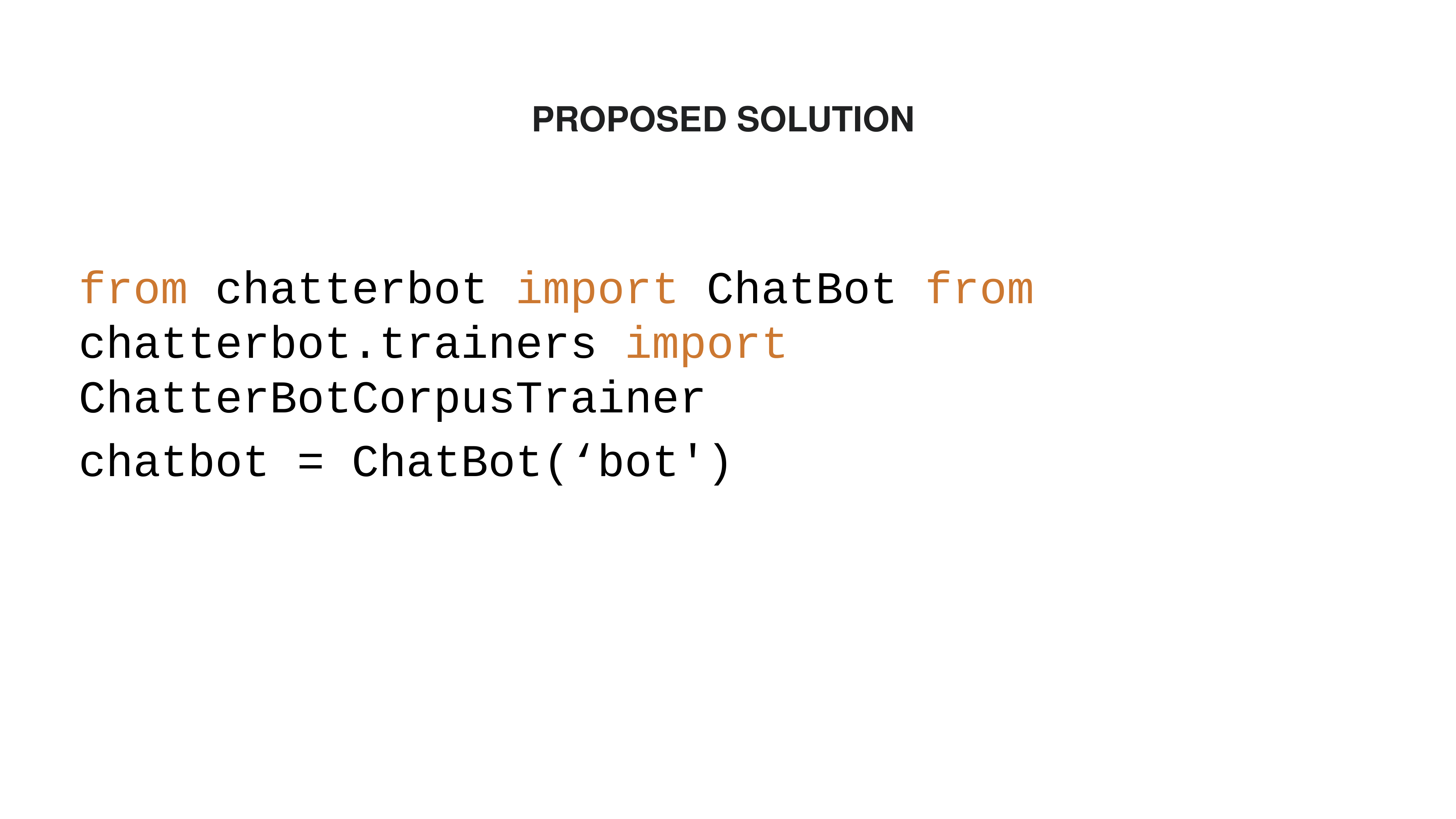

# PROPOSED SOLUTION
from chatterbot import ChatBot from chatterbot.trainers import ChatterBotCorpusTrainer
chatbot = ChatBot(‘bot')